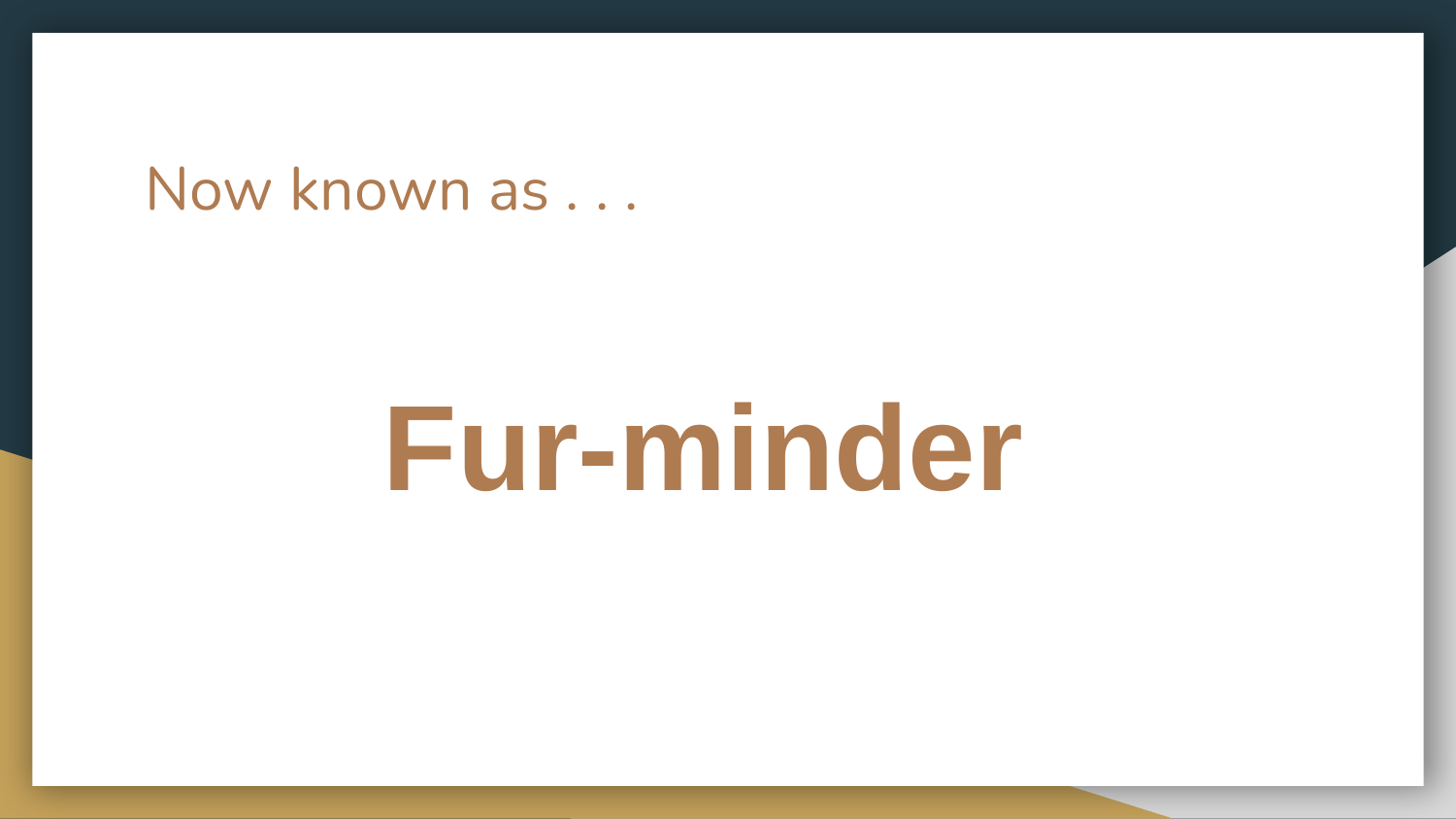

# Now known as . . .
Fur-minder